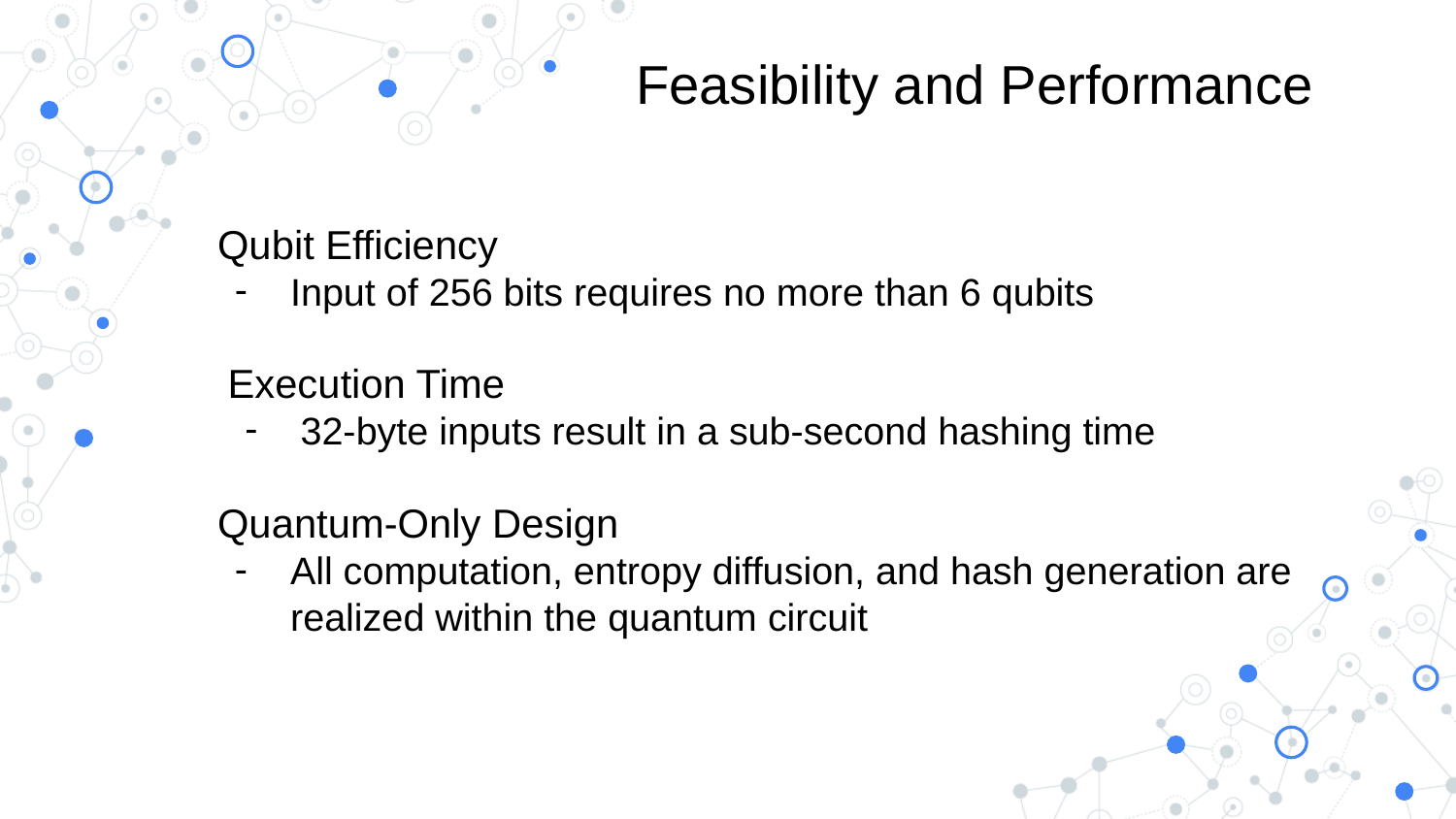

Feasibility and Performance
Qubit Efficiency
Input of 256 bits requires no more than 6 qubits
Execution Time
32-byte inputs result in a sub-second hashing time
Quantum-Only Design
All computation, entropy diffusion, and hash generation are realized within the quantum circuit